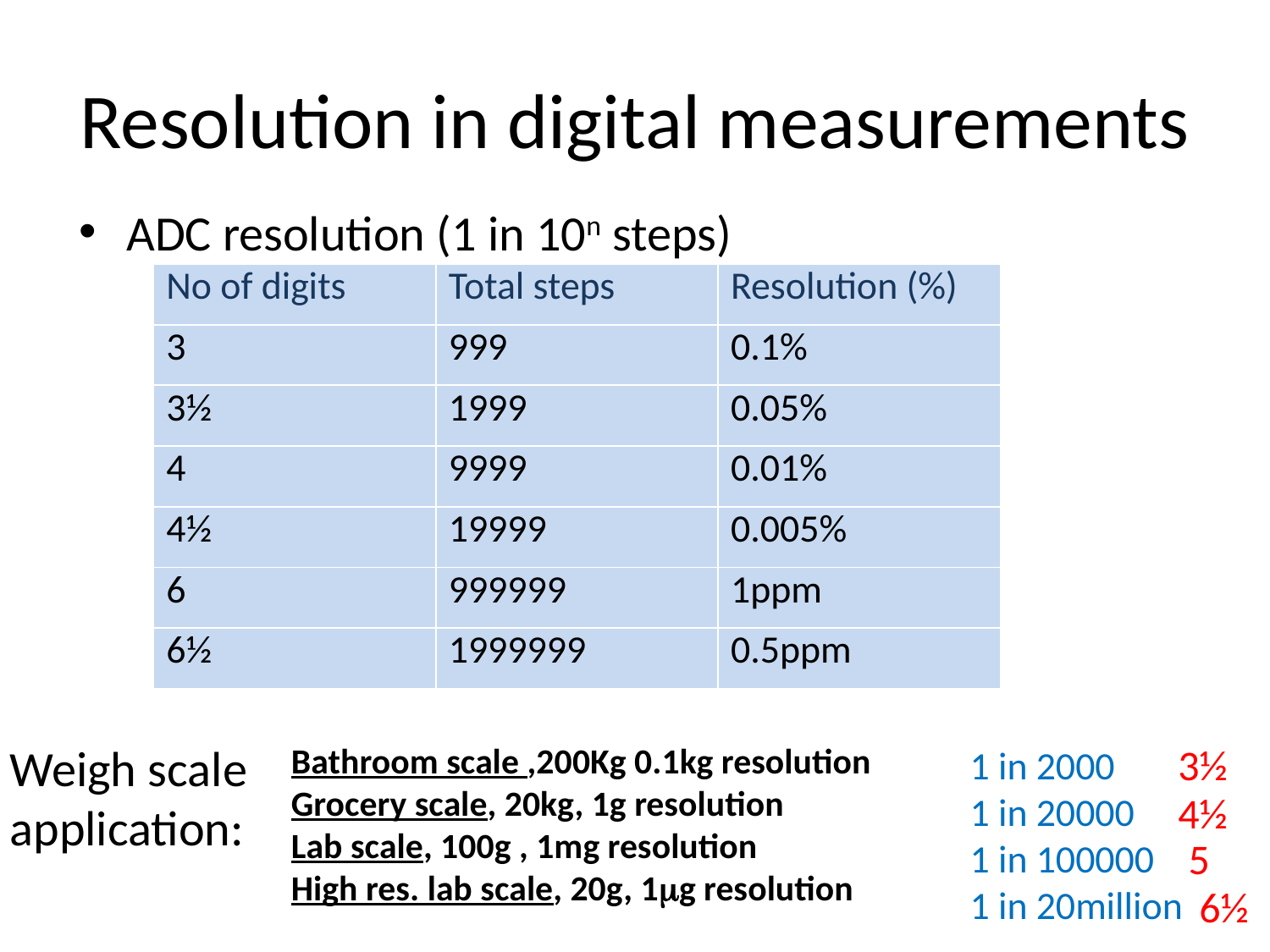

# Resolution in digital measurements
ADC resolution (1 in 10n steps)

| No of digits | Total steps | Resolution (%) |
| --- | --- | --- |
| 3 | 999 | 0.1% |
| 3½ | 1999 | 0.05% |
| 4 | 9999 | 0.01% |
| 4½ | 19999 | 0.005% |
| 6 | 999999 | 1ppm |
| 6½ | 1999999 | 0.5ppm |
Weigh scale
application:
Bathroom scale ,200Kg 0.1kg resolution
Grocery scale, 20kg, 1g resolution
Lab scale, 100g , 1mg resolution
High res. lab scale, 20g, 1μg resolution
3½
1 in 2000
1 in 20000
1 in 100000
1 in 20million
4½
5
6½